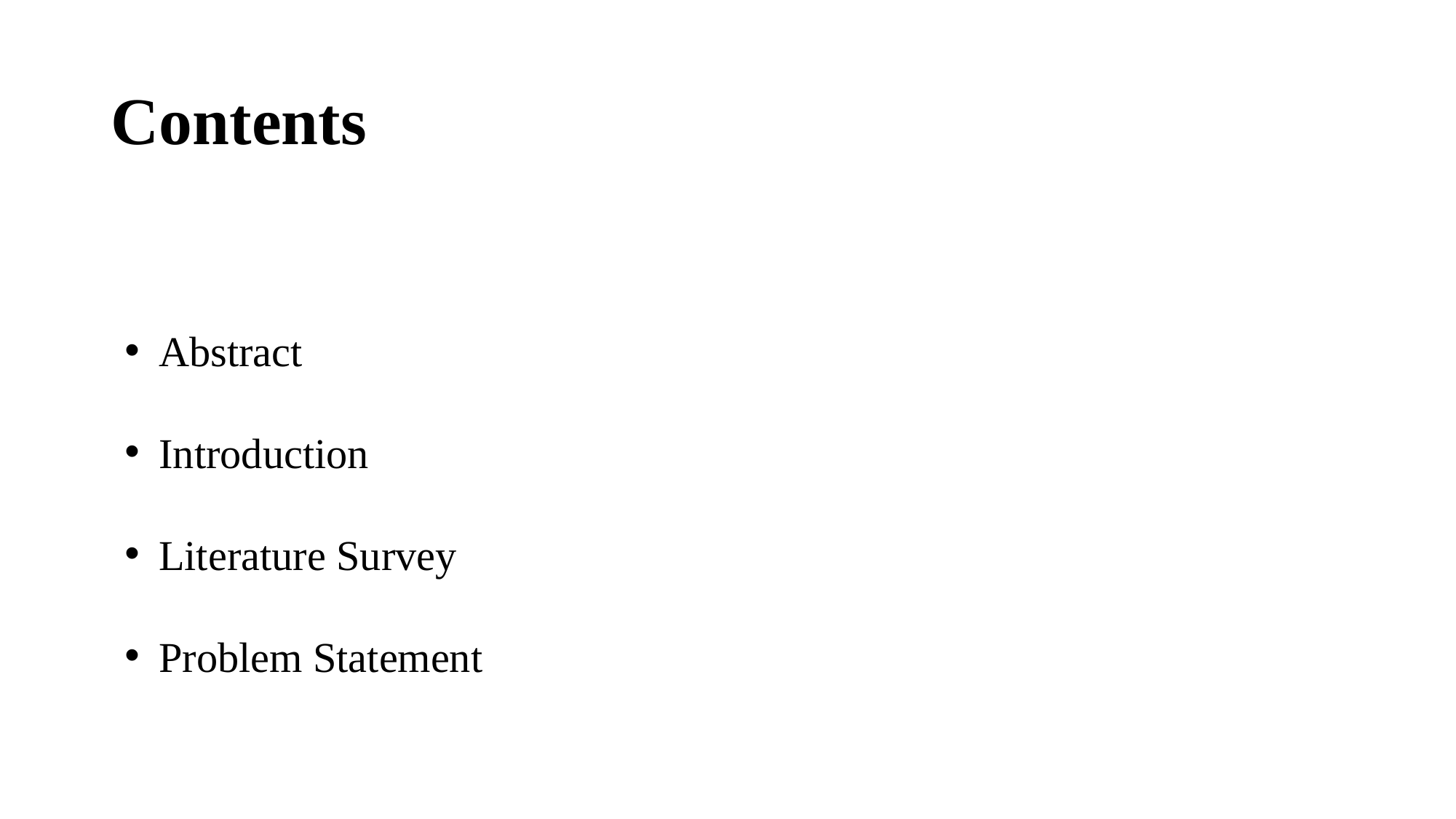

# Contents
Abstract
Introduction
Literature Survey
Problem Statement